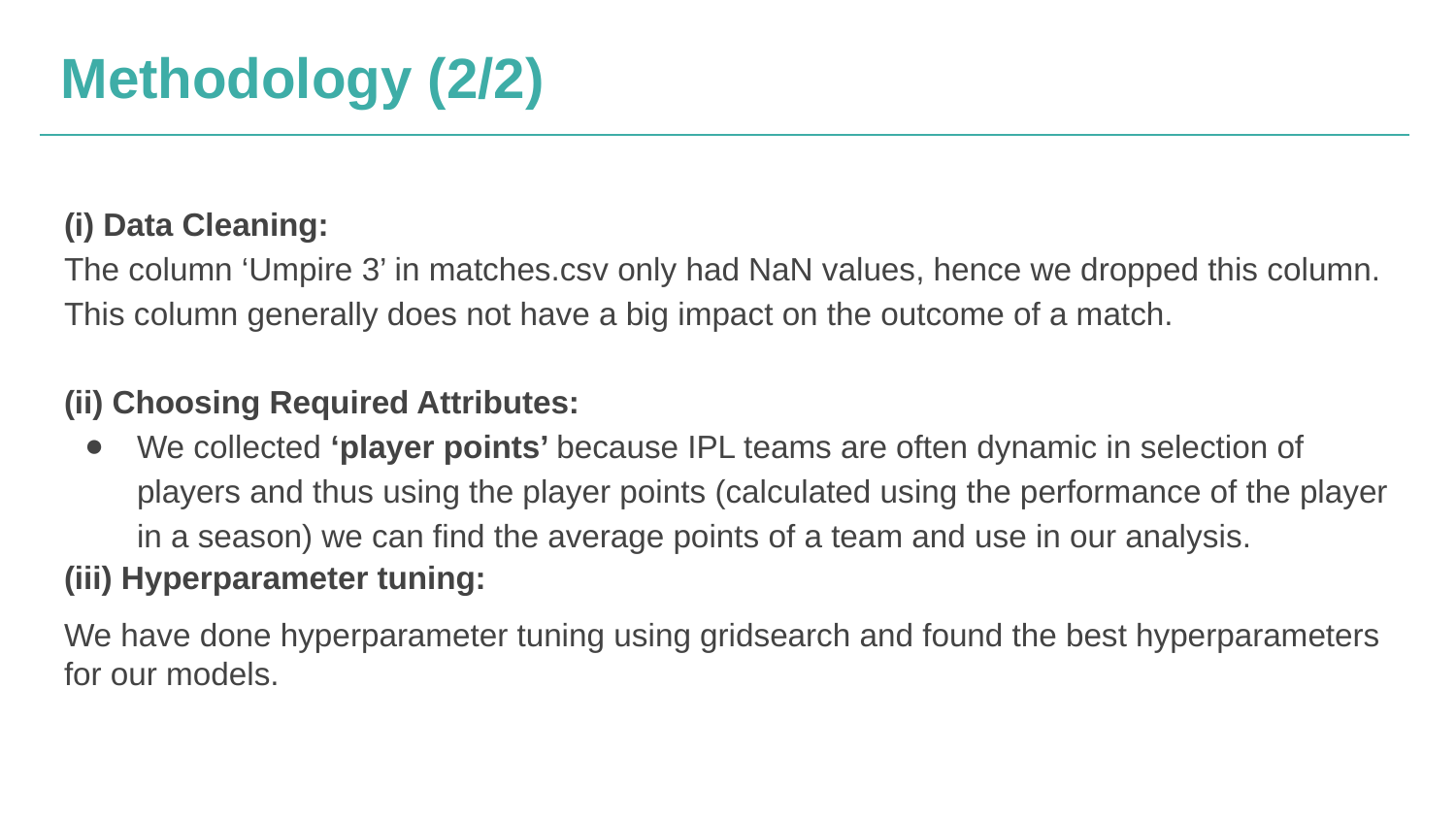

# Methodology (2/2)
(i) Data Cleaning:
The column ‘Umpire 3’ in matches.csv only had NaN values, hence we dropped this column. This column generally does not have a big impact on the outcome of a match.

(ii) Choosing Required Attributes:
We collected ‘player points’ because IPL teams are often dynamic in selection of players and thus using the player points (calculated using the performance of the player in a season) we can find the average points of a team and use in our analysis.
(iii) Hyperparameter tuning:
We have done hyperparameter tuning using gridsearch and found the best hyperparameters for our models.